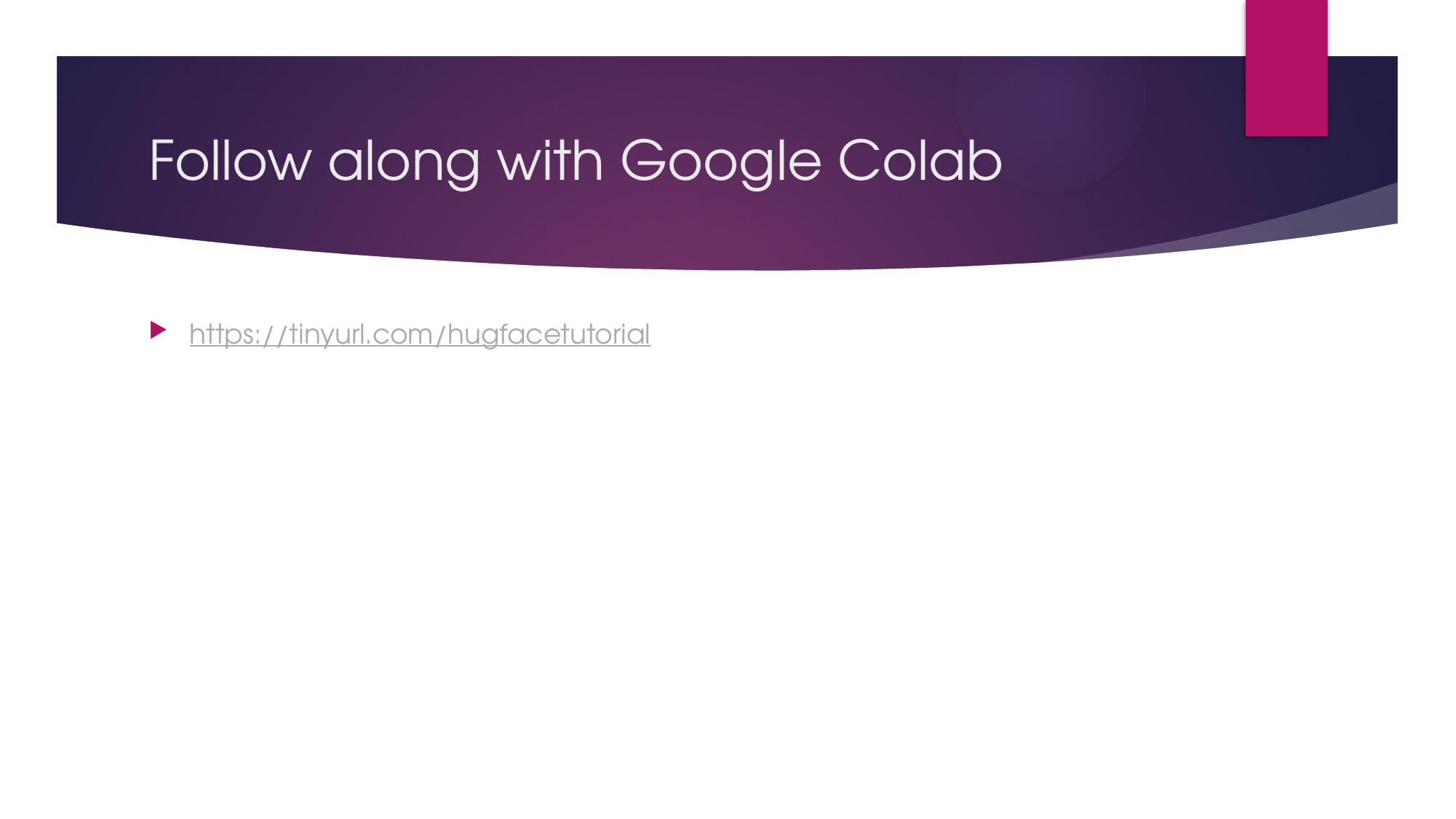

# Follow along with Google Colab
https://tinyurl.com/hugfacetutorial